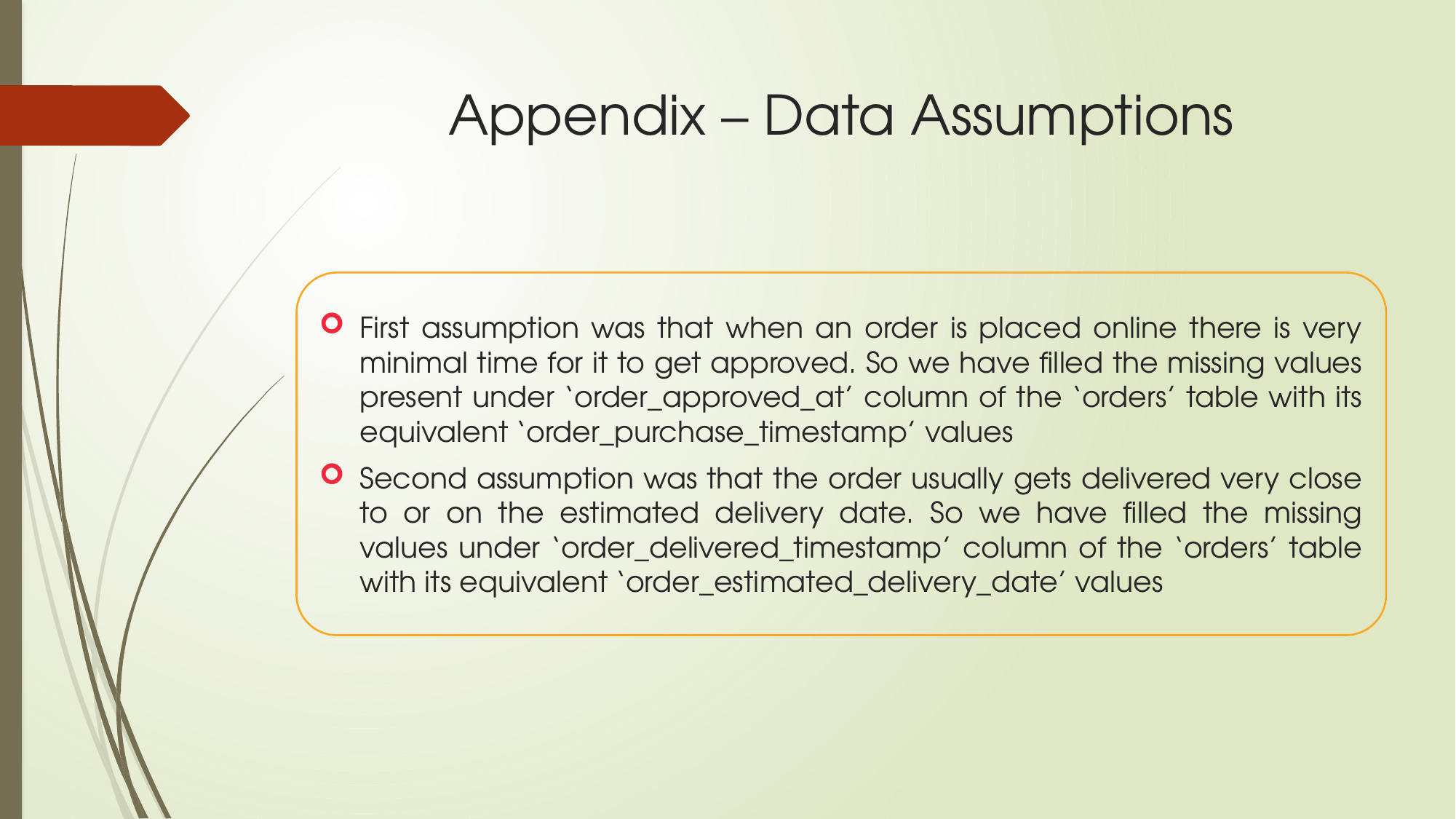

# Appendix – Data Assumptions
First assumption was that when an order is placed online there is very minimal time for it to get approved. So we have filled the missing values present under ‘order_approved_at’ column of the ‘orders’ table with its equivalent ‘order_purchase_timestamp’ values
Second assumption was that the order usually gets delivered very close to or on the estimated delivery date. So we have filled the missing values under ‘order_delivered_timestamp’ column of the ‘orders’ table with its equivalent ‘order_estimated_delivery_date’ values